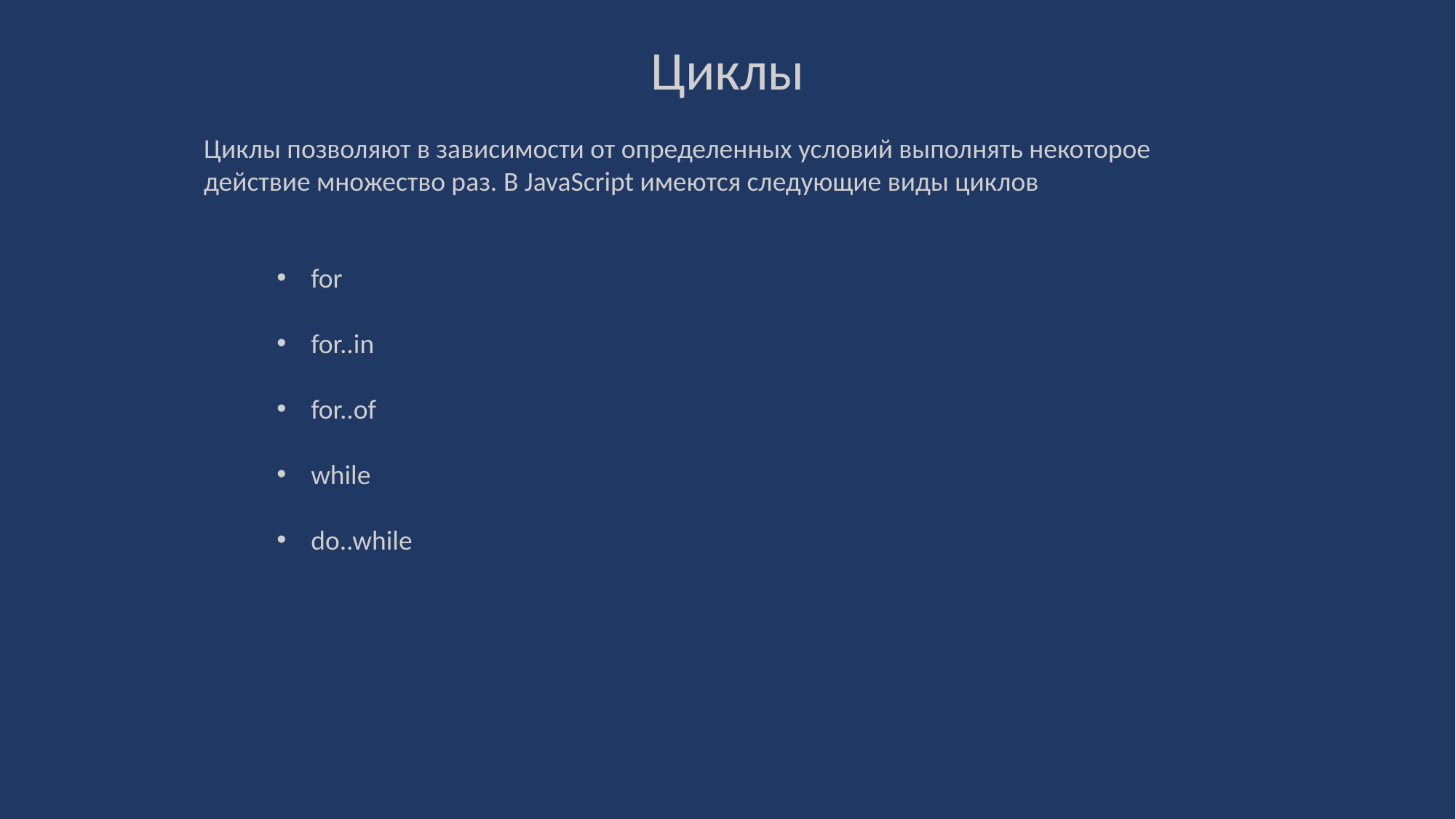

# Циклы
Циклы позволяют в зависимости от определенных условий выполнять некоторое действие множество раз. В JavaScript имеются следующие виды циклов
for

for..in

for..of

while

do..while